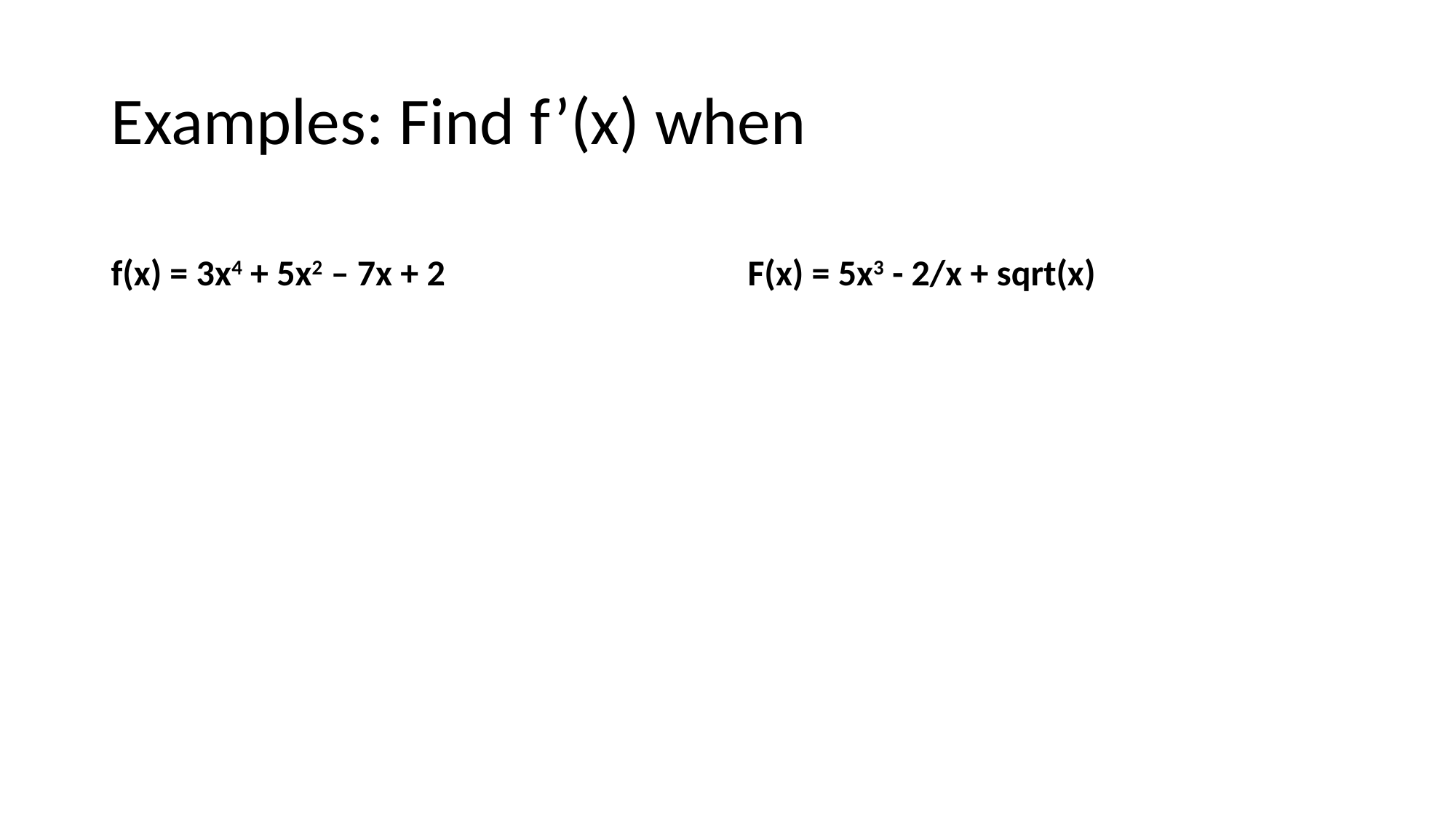

# Examples: Find f’(x) when
f(x) = 3x4 + 5x2 – 7x + 2
F(x) = 5x3 - 2/x + sqrt(x)